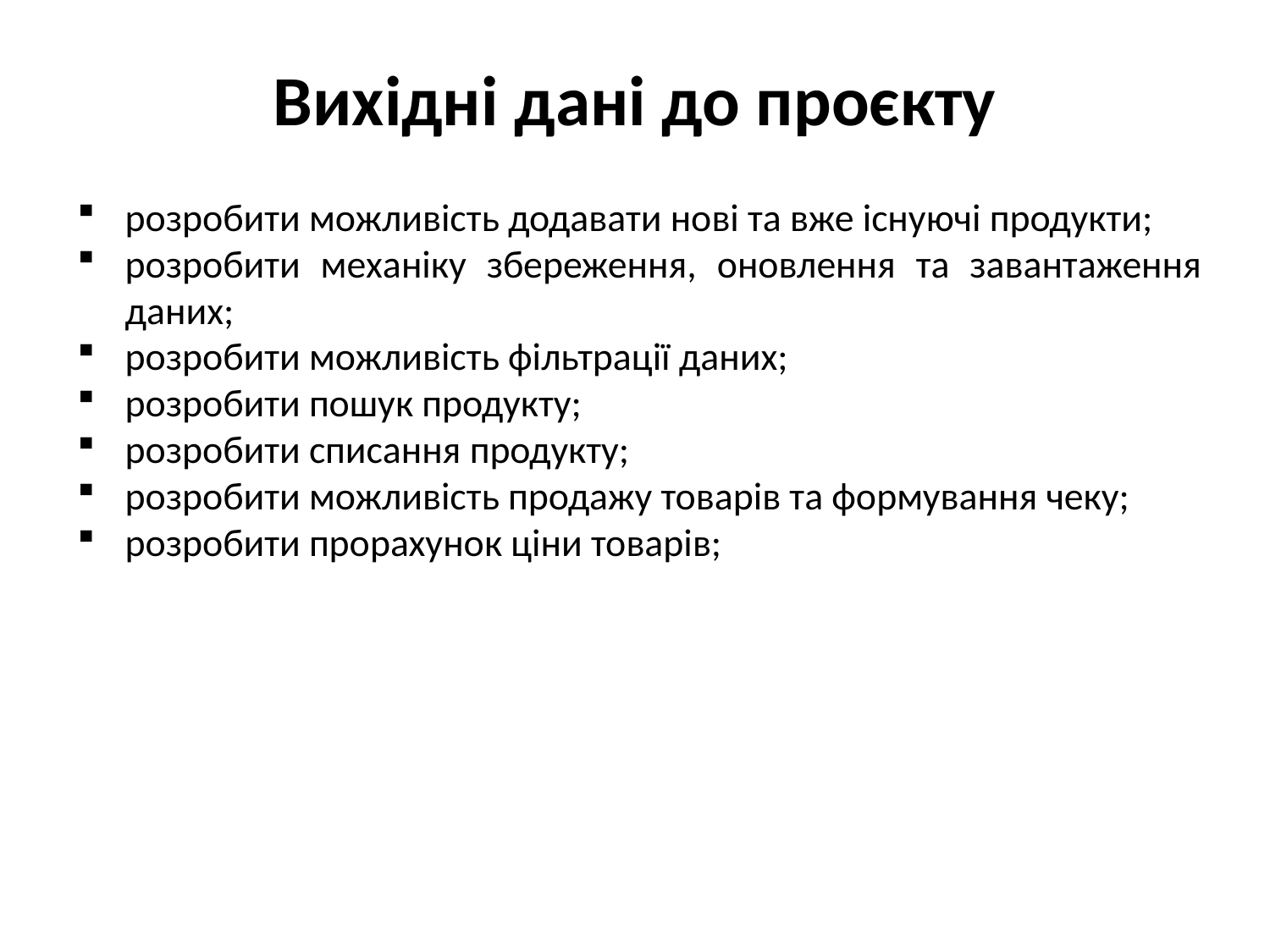

# Вихідні дані до проєкту
розробити можливість додавати нові та вже існуючі продукти;
розробити механіку збереження, оновлення та завантаження даних;
розробити можливість фільтрації даних;
розробити пошук продукту;
розробити списання продукту;
розробити можливість продажу товарів та формування чеку;
розробити прорахунок ціни товарів;